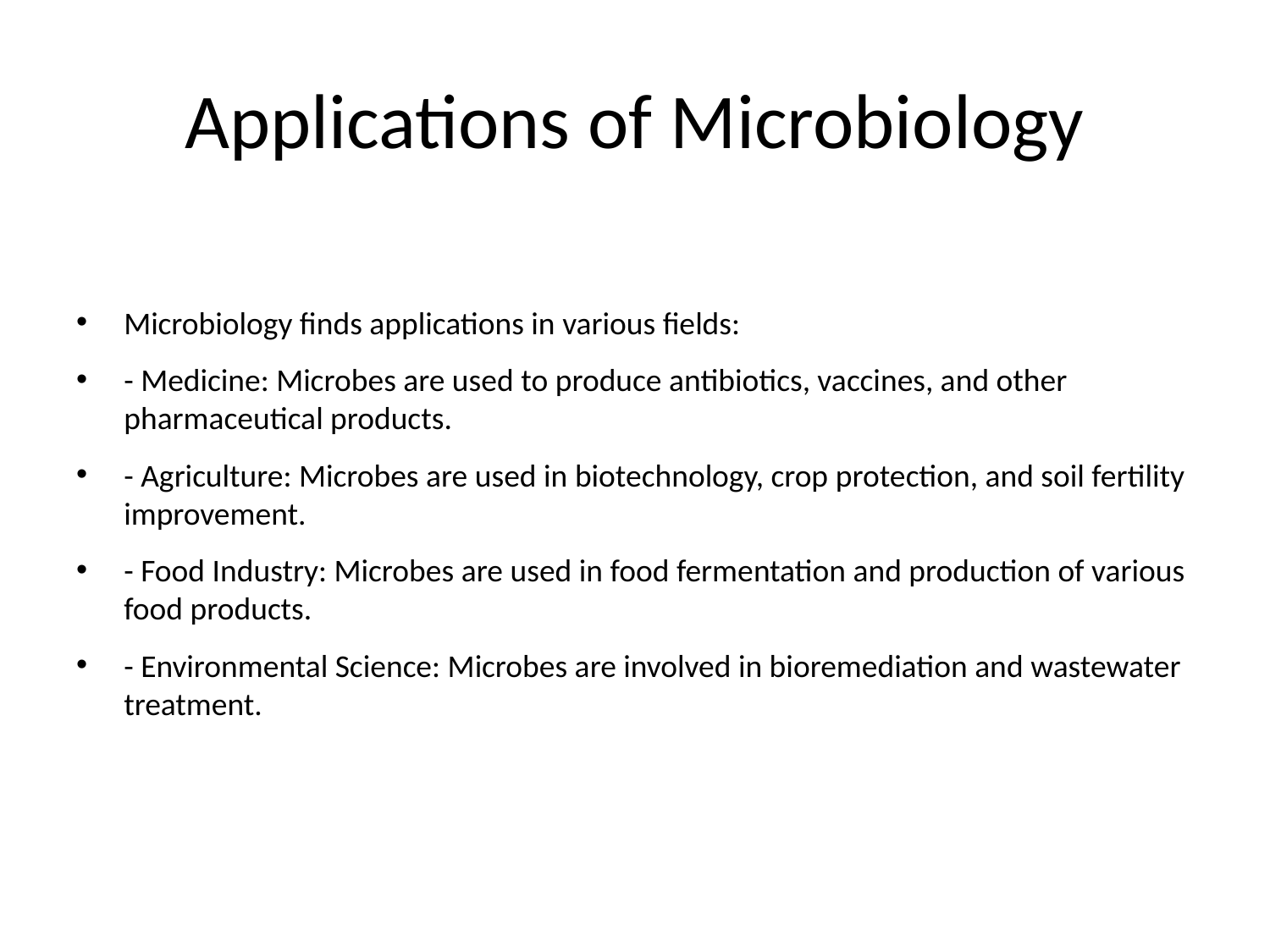

# Applications of Microbiology

Microbiology finds applications in various fields:
- Medicine: Microbes are used to produce antibiotics, vaccines, and other pharmaceutical products.
- Agriculture: Microbes are used in biotechnology, crop protection, and soil fertility improvement.
- Food Industry: Microbes are used in food fermentation and production of various food products.
- Environmental Science: Microbes are involved in bioremediation and wastewater treatment.